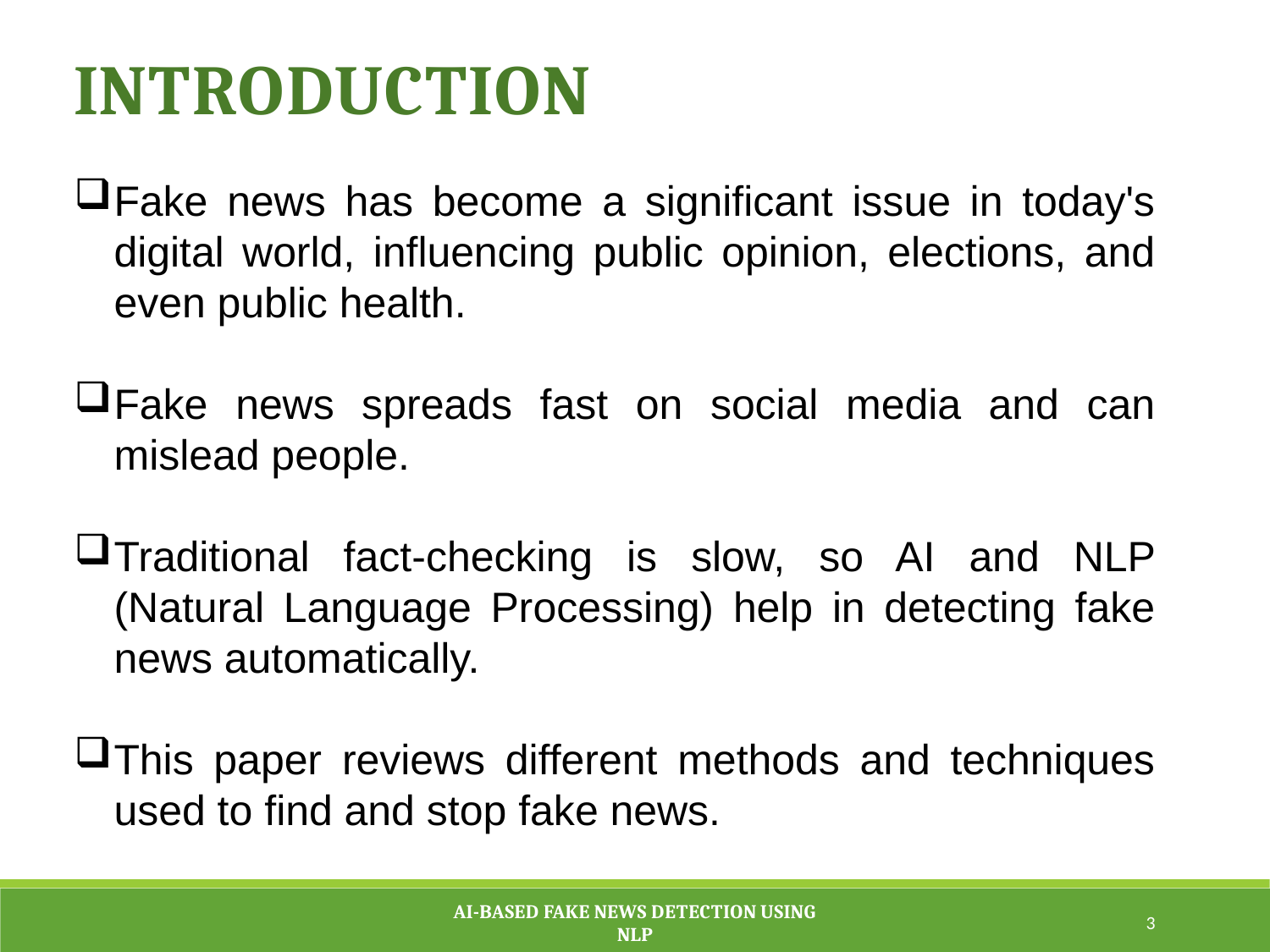

INTRODUCTION
Fake news has become a significant issue in today's digital world, influencing public opinion, elections, and even public health.

Fake news spreads fast on social media and can mislead people.

Traditional fact-checking is slow, so AI and NLP (Natural Language Processing) help in detecting fake news automatically.

This paper reviews different methods and techniques used to find and stop fake news.

AI-BASED FAKE NEWS DETECTION USING
NLP
3